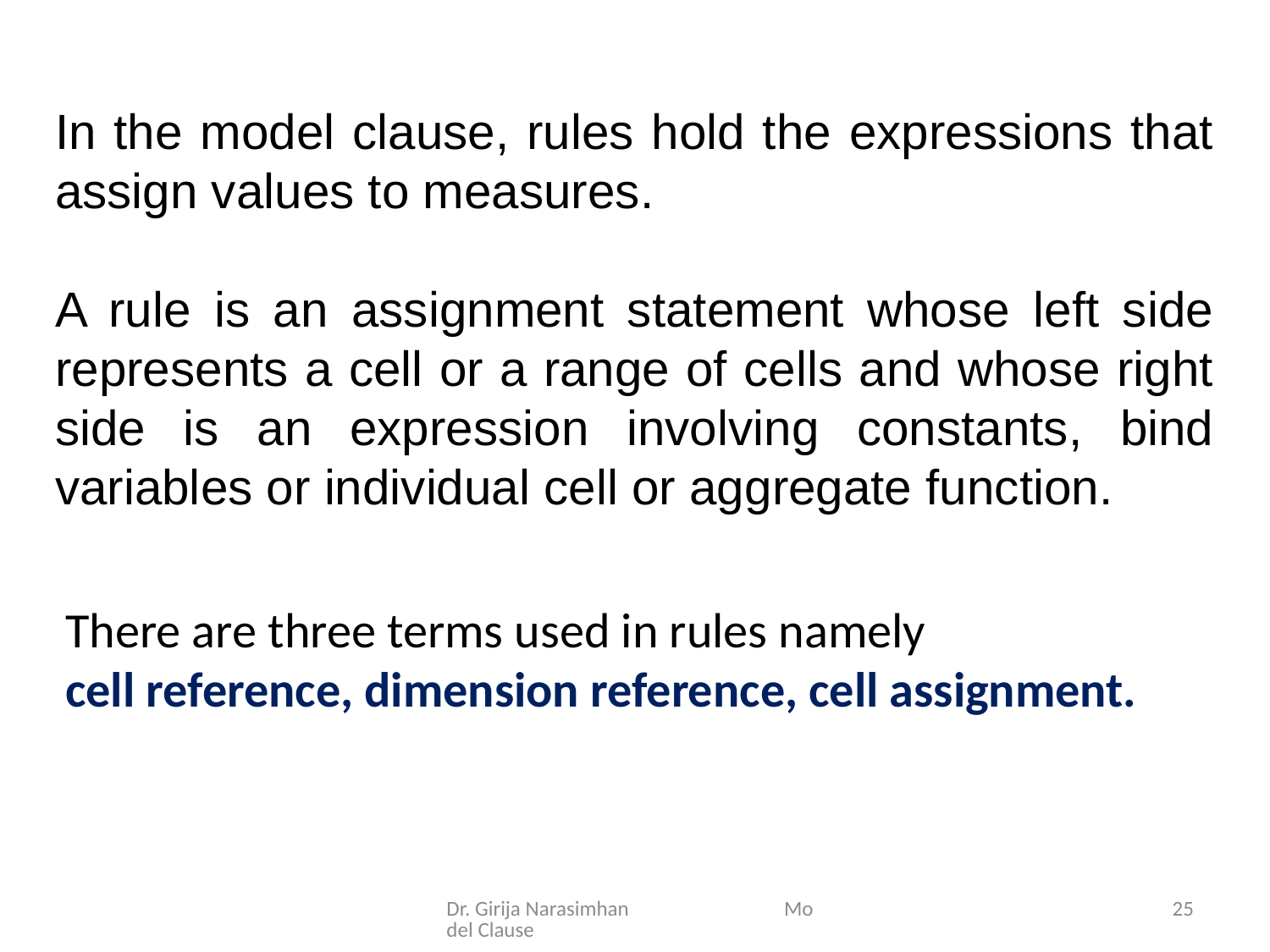

In the model clause, rules hold the expressions that assign values to measures.

A rule is an assignment statement whose left side represents a cell or a range of cells and whose right side is an expression involving constants, bind variables or individual cell or aggregate function.
There are three terms used in rules namely
cell reference, dimension reference, cell assignment.
Dr. Girija Narasimhan                                Model Clause
25